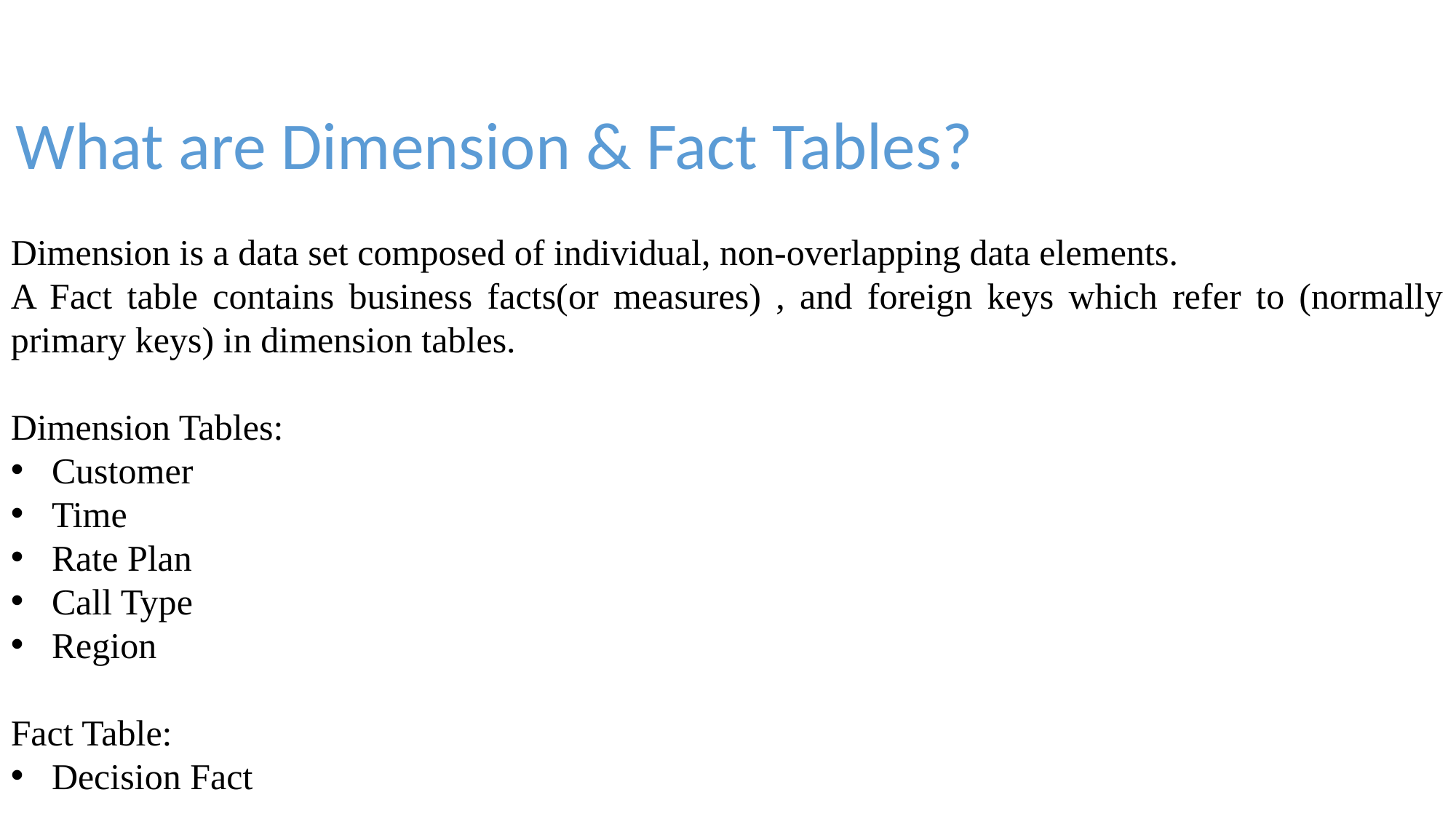

What are Dimension & Fact Tables?
Dimension is a data set composed of individual, non-overlapping data elements.
A Fact table contains business facts(or measures) , and foreign keys which refer to (normally primary keys) in dimension tables.

Dimension Tables:
Customer
Time
Rate Plan
Call Type
Region

Fact Table:
Decision Fact